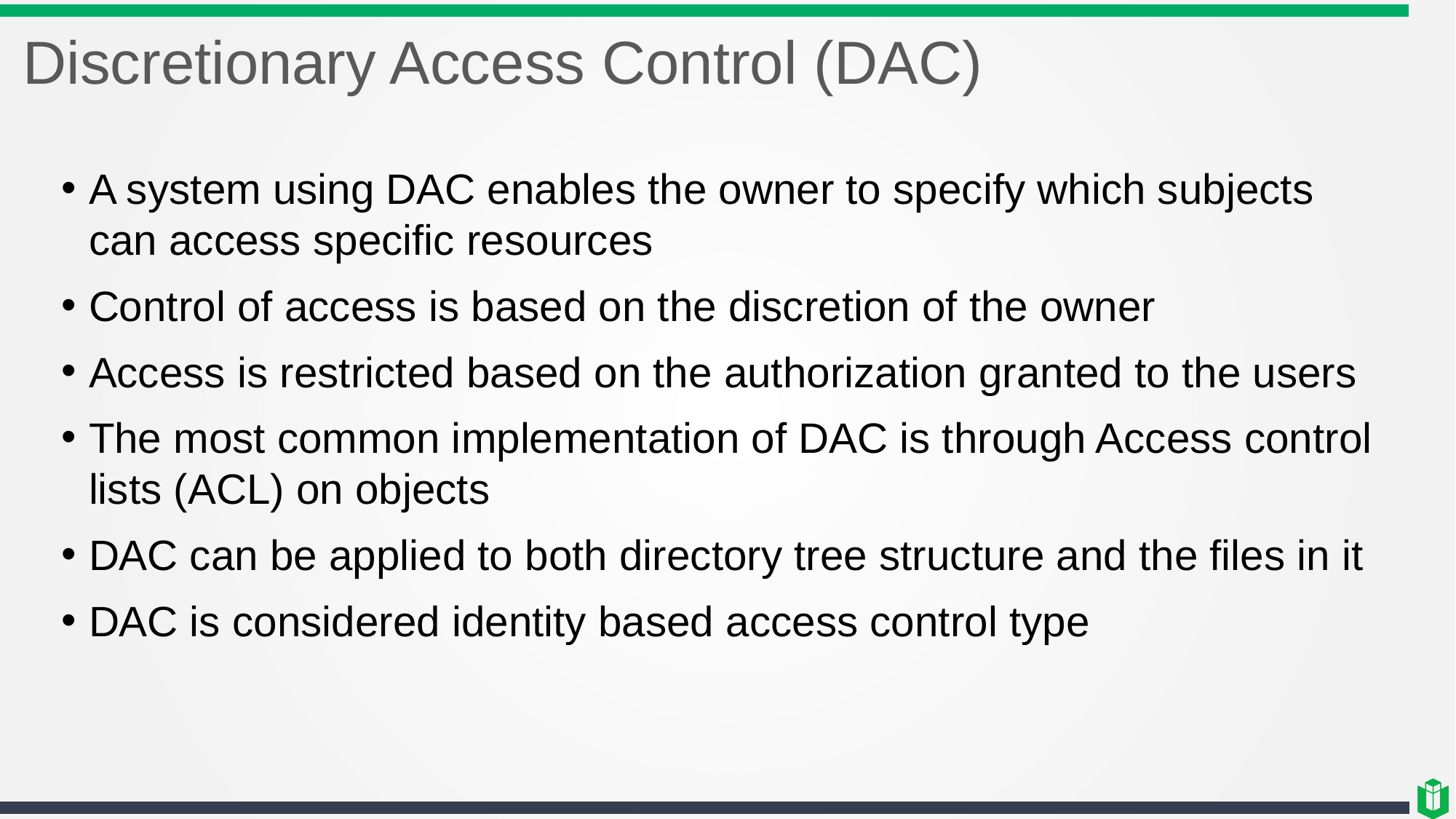

# Discretionary Access Control (DAC)

A system using DAC enables the owner to specify which subjects can access specific resources
Control of access is based on the discretion of the owner
Access is restricted based on the authorization granted to the users
The most common implementation of DAC is through Access control lists (ACL) on objects
DAC can be applied to both directory tree structure and the files in it
DAC is considered identity based access control type